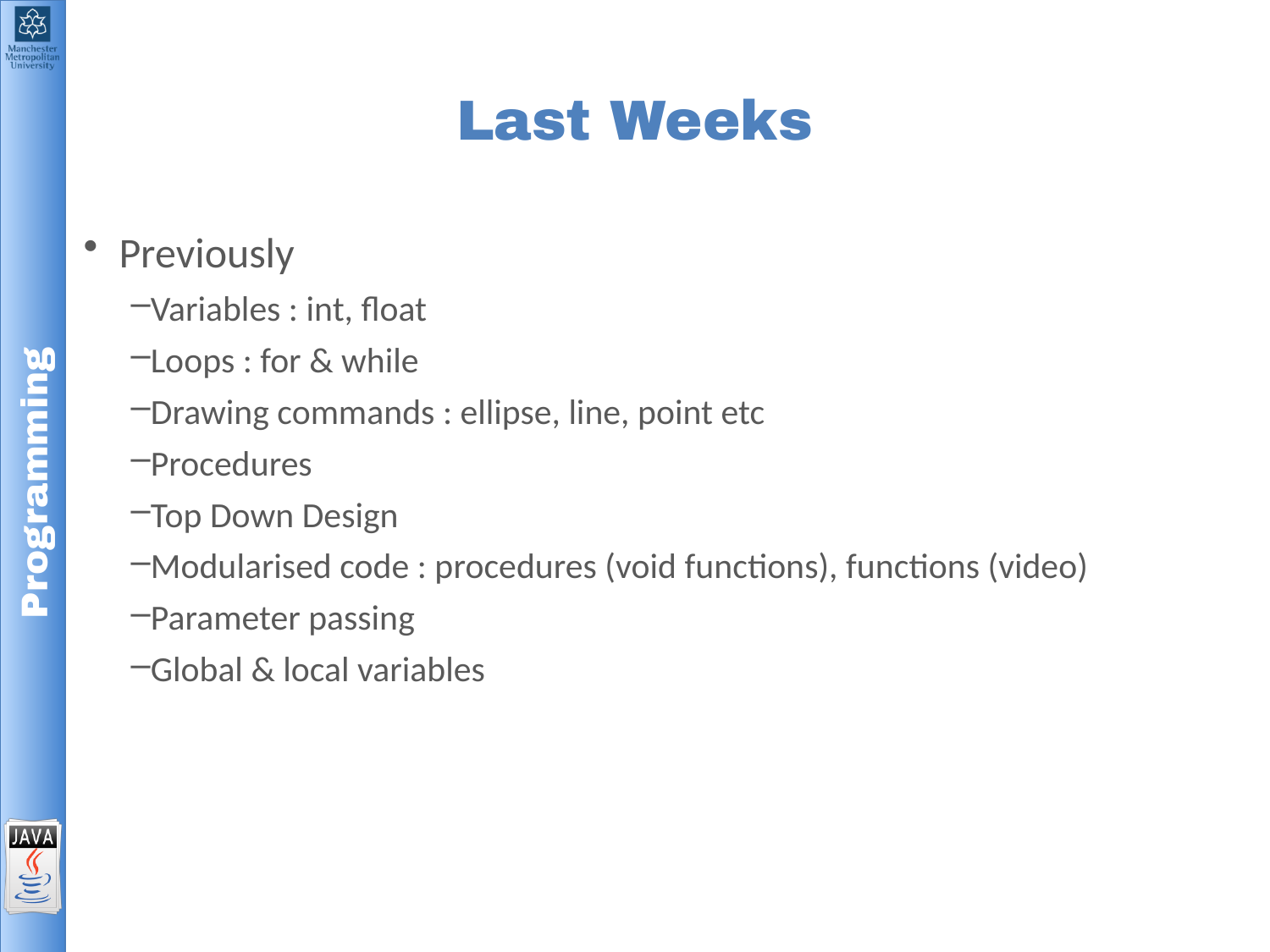

# Last Weeks
Previously
Variables : int, float
Loops : for & while
Drawing commands : ellipse, line, point etc
Procedures
Top Down Design
Modularised code : procedures (void functions), functions (video)
Parameter passing
Global & local variables